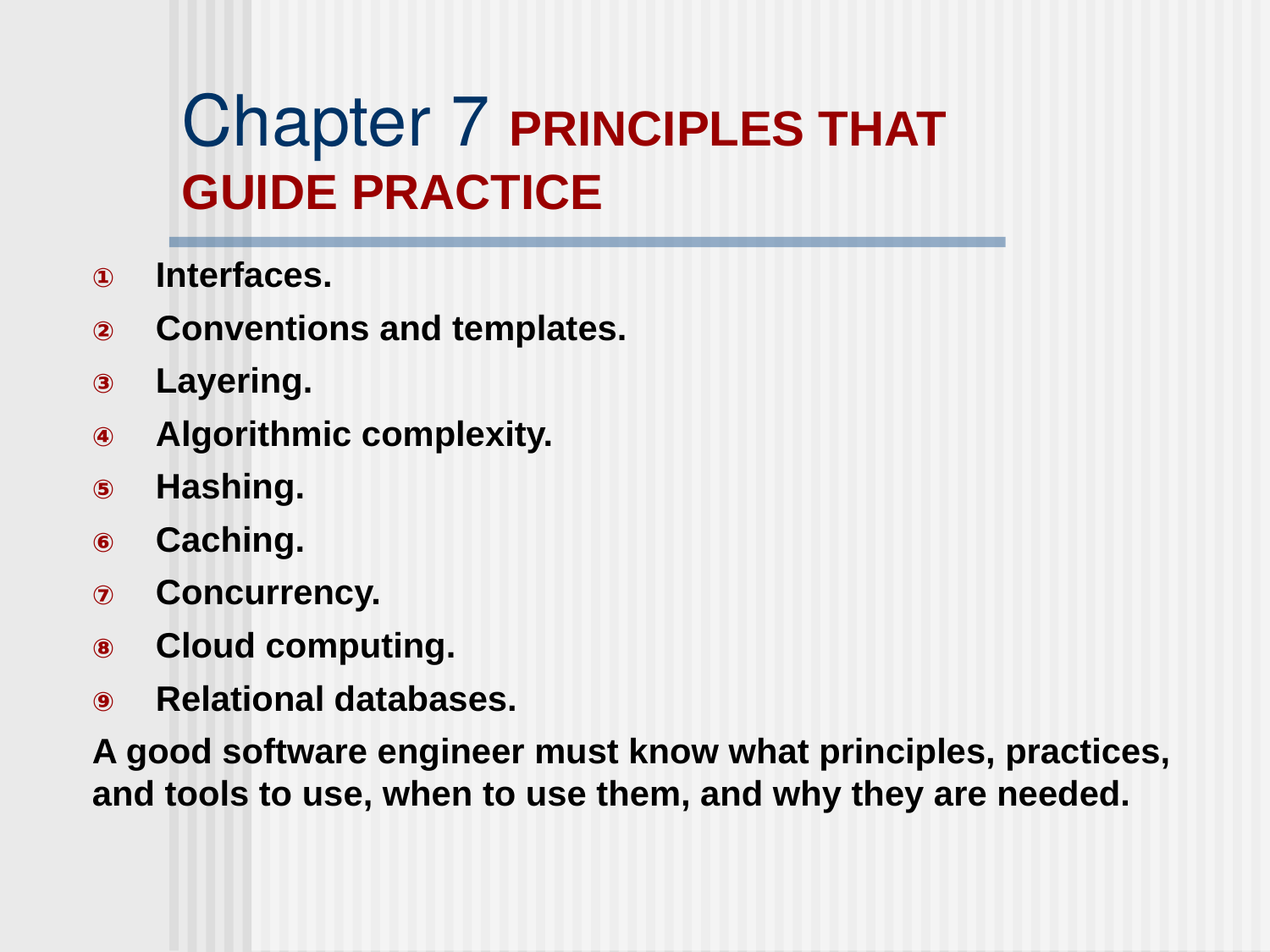

# Chapter 7 PRINCIPLES THAT GUIDE PRACTICE
Interfaces.
Conventions and templates.
Layering.
Algorithmic complexity.
Hashing.
Caching.
Concurrency.
Cloud computing.
Relational databases.
A good software engineer must know what principles, practices, and tools to use, when to use them, and why they are needed.

24